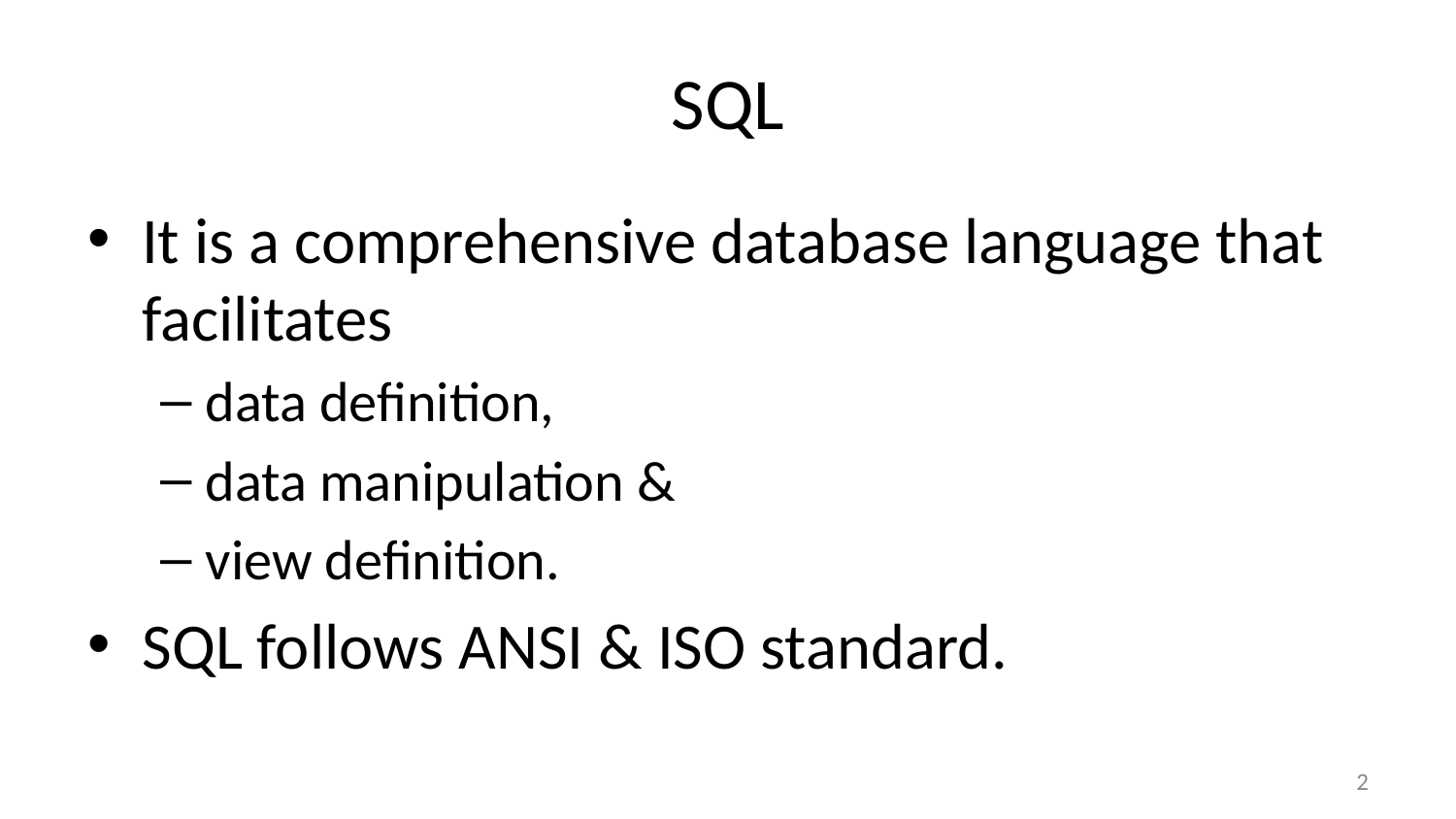

# SQL
It is a comprehensive database language that facilitates
data definition,
data manipulation &
view definition.
SQL follows ANSI & ISO standard.

2